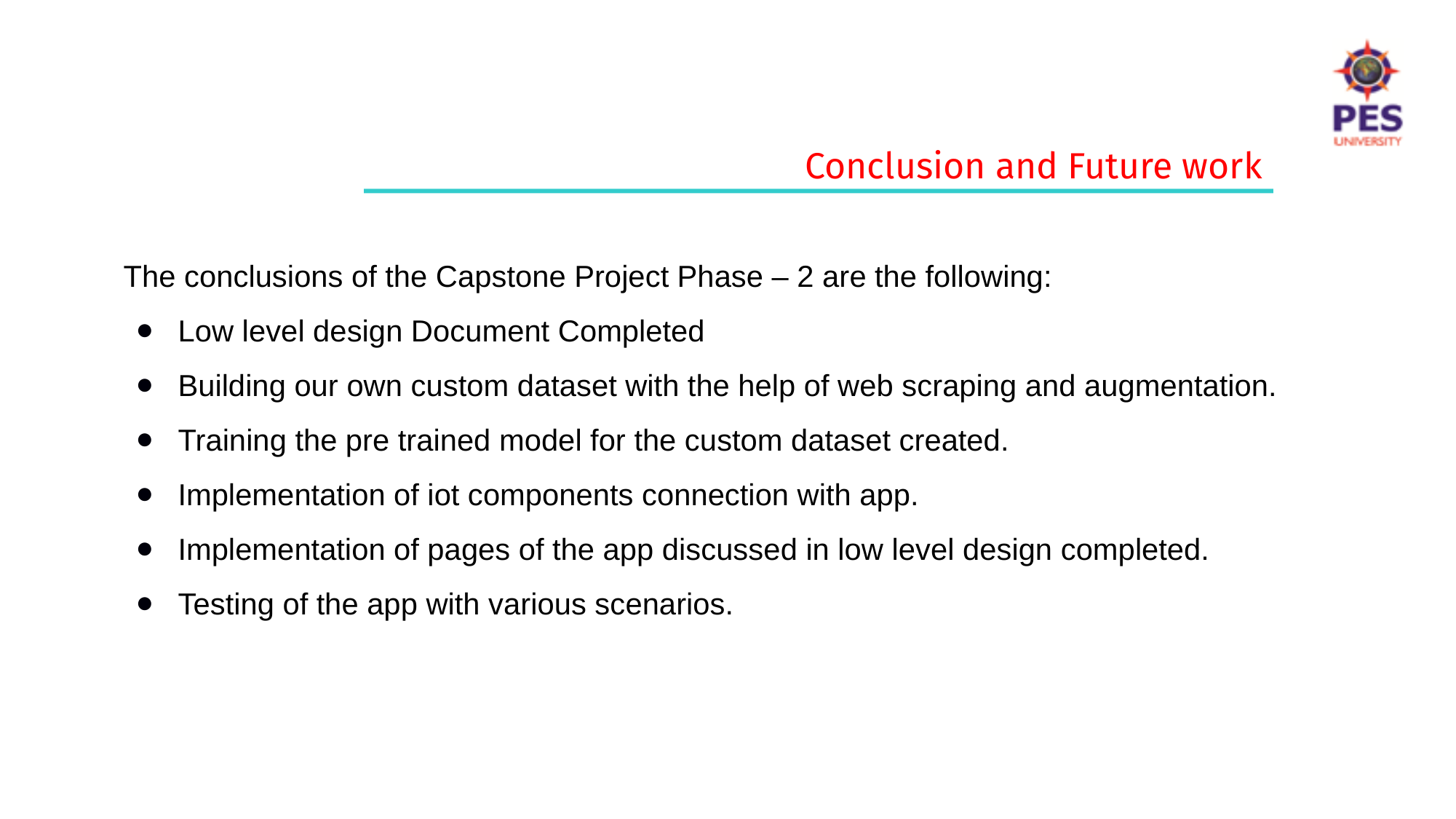

Conclusion and Future work

The conclusions of the Capstone Project Phase – 2 are the following:
Low level design Document Completed
Building our own custom dataset with the help of web scraping and augmentation.
Training the pre trained model for the custom dataset created.
Implementation of iot components connection with app.
Implementation of pages of the app discussed in low level design completed.
Testing of the app with various scenarios.